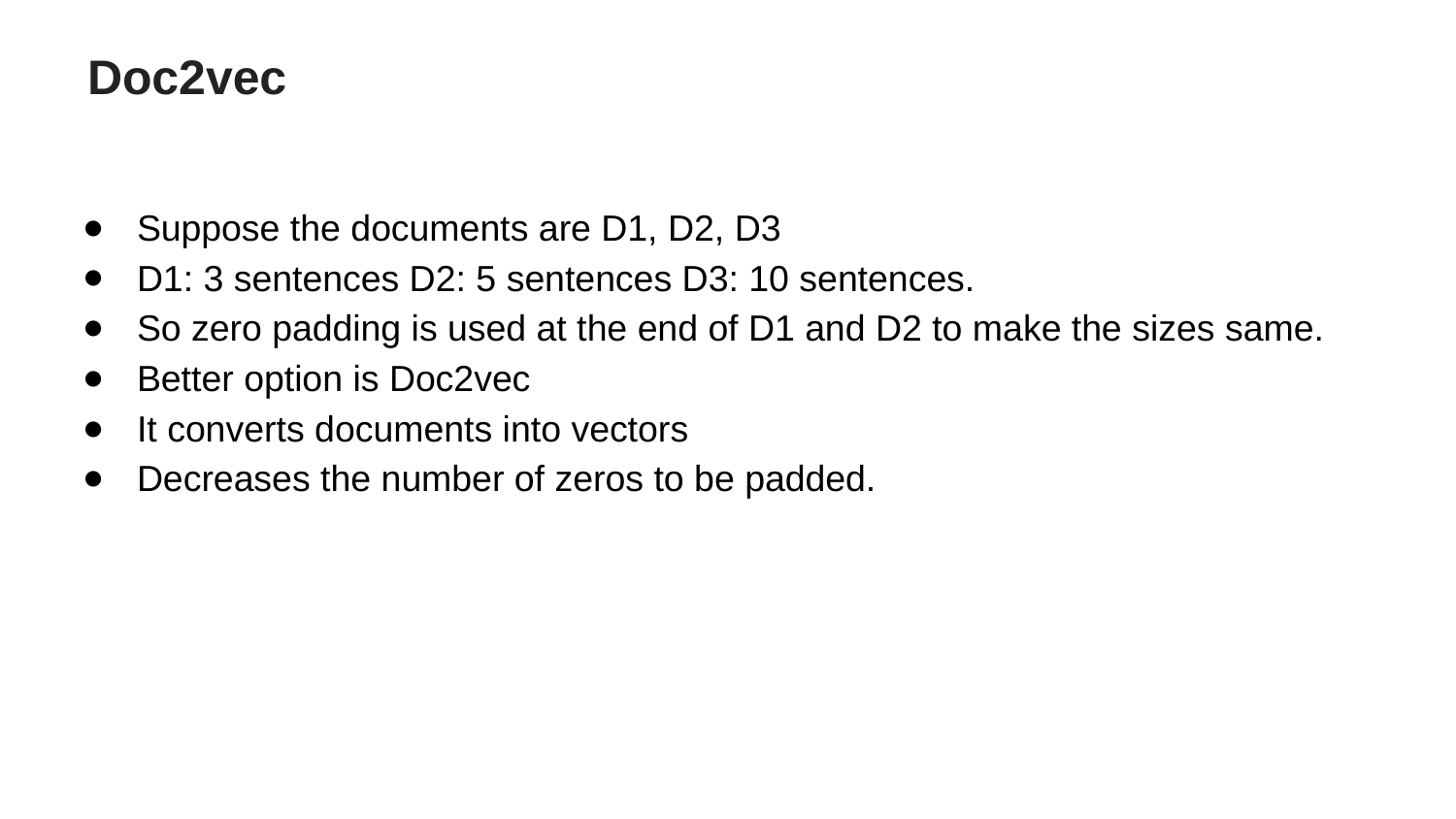

Doc2vec
Suppose the documents are D1, D2, D3
D1: 3 sentences D2: 5 sentences D3: 10 sentences.
So zero padding is used at the end of D1 and D2 to make the sizes same.
Better option is Doc2vec
It converts documents into vectors
Decreases the number of zeros to be padded.